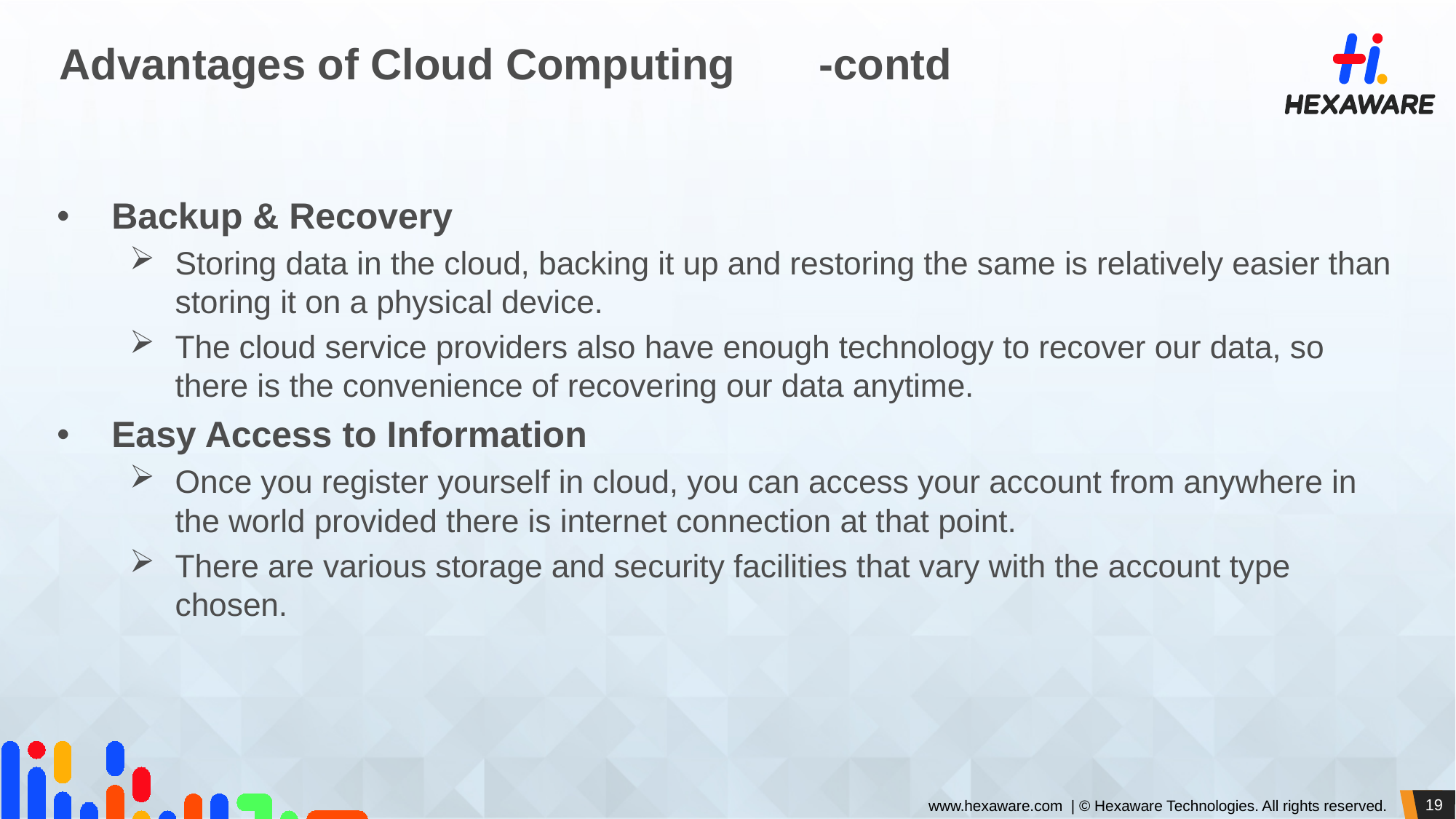

# Advantages of Cloud Computing	      -contd
Backup & Recovery
Storing data in the cloud, backing it up and restoring the same is relatively easier than storing it on a physical device.
The cloud service providers also have enough technology to recover our data, so there is the convenience of recovering our data anytime.
Easy Access to Information
Once you register yourself in cloud, you can access your account from anywhere in the world provided there is internet connection at that point.
There are various storage and security facilities that vary with the account type chosen.